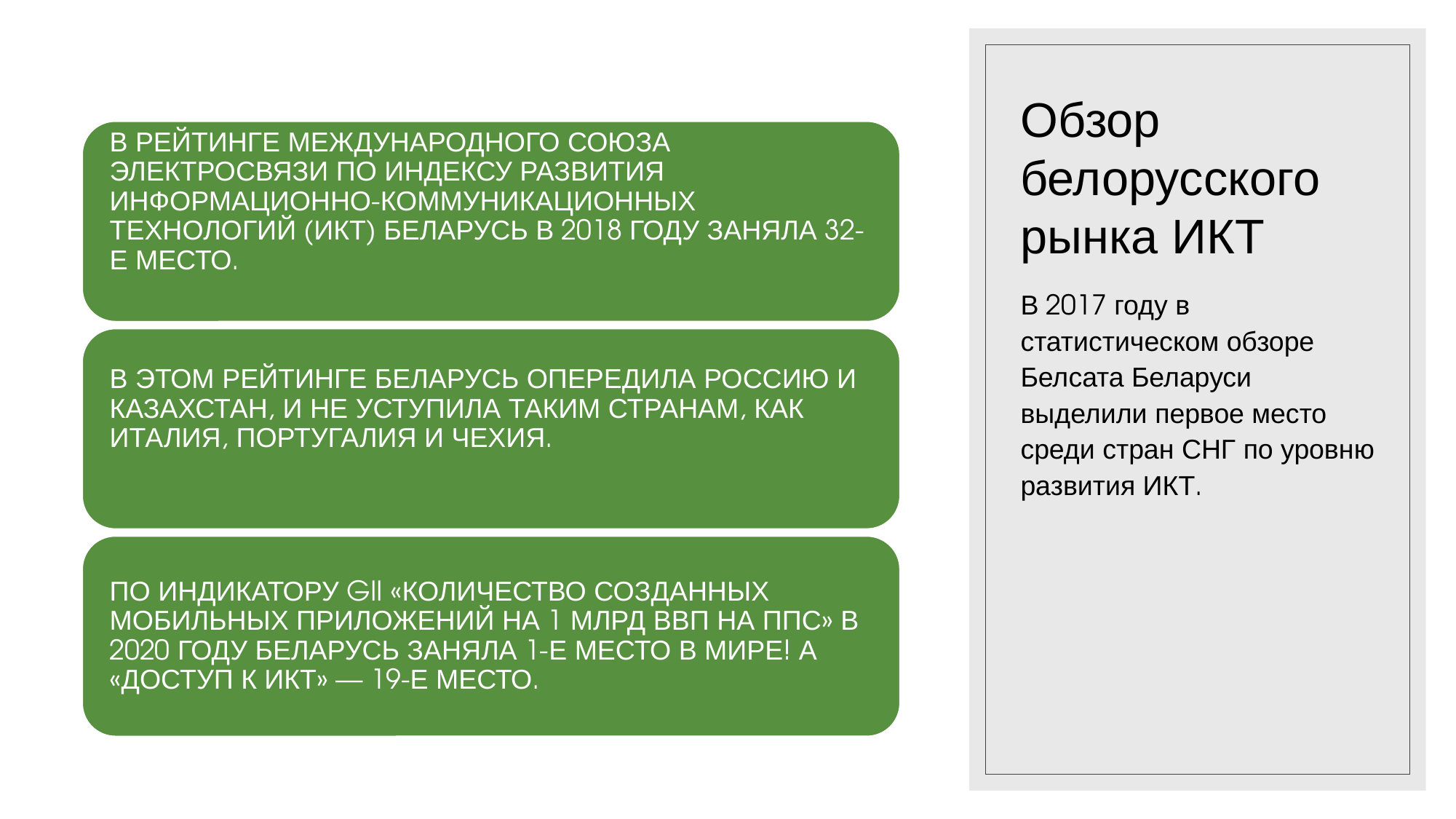

# Обзор белорусского рынка ИКТ
В рейтинге Международного союза электросвязи по индексу развития информационно-коммуникационных технологий (ИКТ) Беларусь в 2018 году заняла 32-е место.

В этом рейтинге Беларусь опередила Россию и Казахстан, и не уступила таким странам, как Италия, Португалия и Чехия.

По индикатору GII «Количество созданных мобильных приложений на 1 млрд ВВП на ППС» в 2020 году Беларусь заняла 1-е место в мире! А «Доступ к ИКТ» — 19-е место.
В 2017 году в статистическом обзоре Белсата Беларуси выделили первое место среди стран СНГ по уровню развития ИКТ.